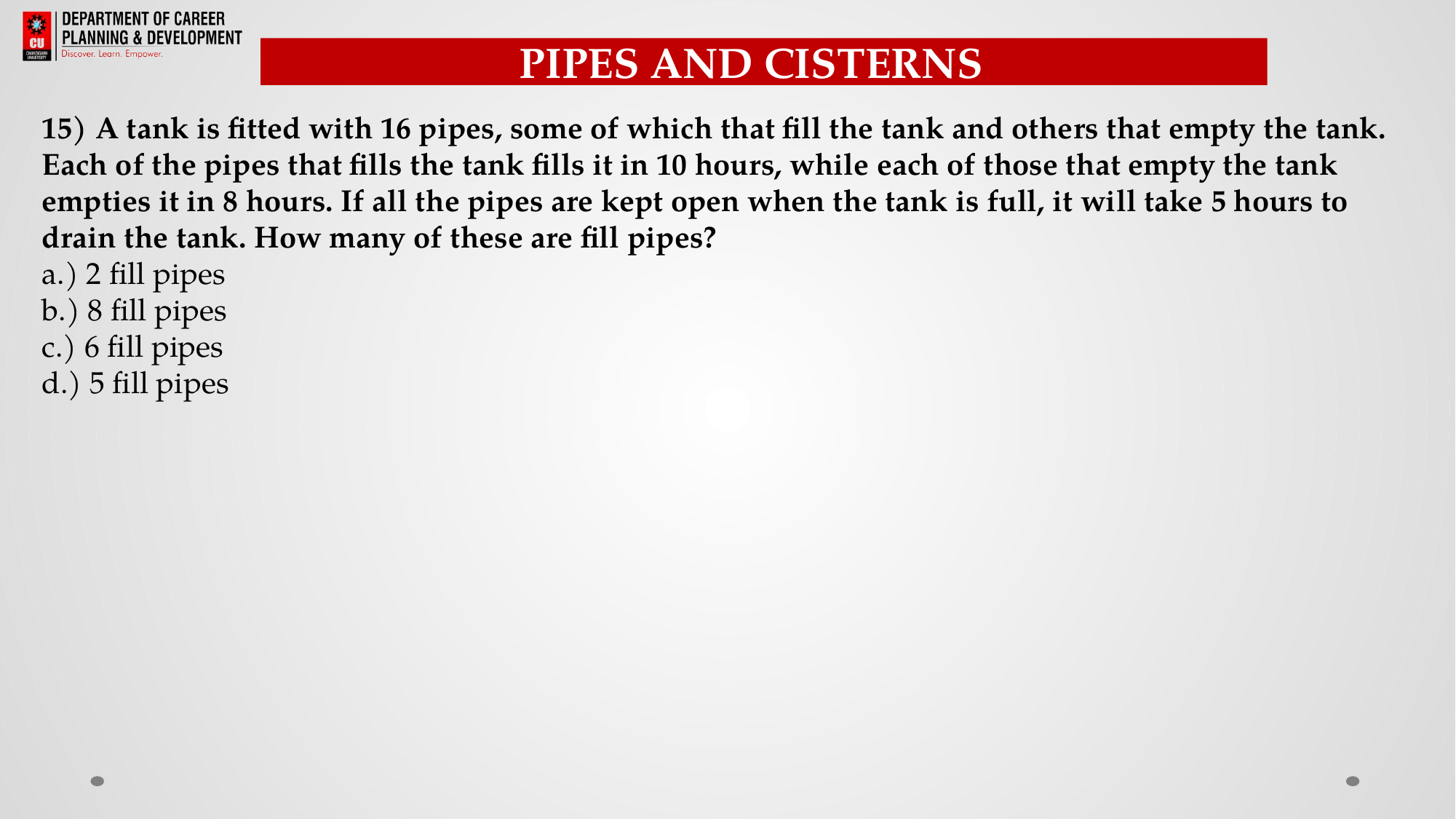

PIPES AND CISTERNSS
15) A tank is fitted with 16 pipes, some of which that fill the tank and others that empty the tank. Each of the pipes that fills the tank fills it in 10 hours, while each of those that empty the tank empties it in 8 hours. If all the pipes are kept open when the tank is full, it will take 5 hours to drain the tank. How many of these are fill pipes?
a.) 2 fill pipes
b.) 8 fill pipes
c.) 6 fill pipes
d.) 5 fill pipes